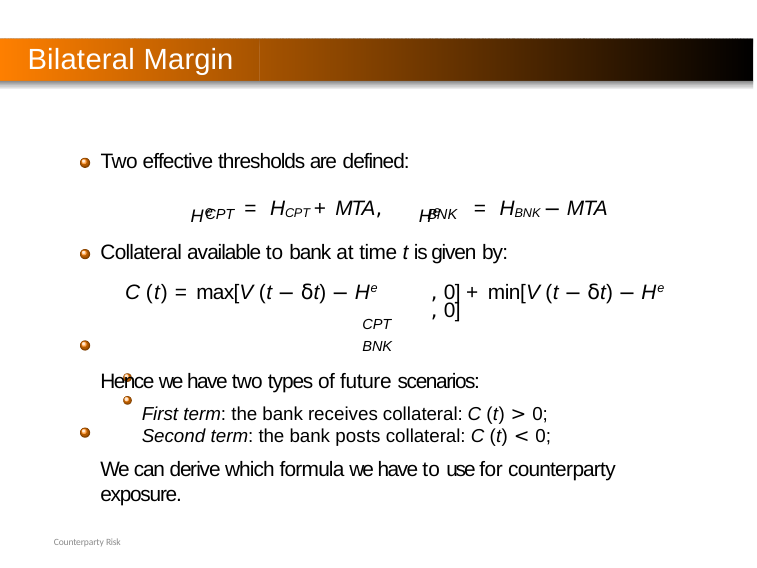

Bilateral Margin Agreement

Two effective thresholds are defined:

He	He
= HCPT + MTA,	= HBNK − MTA
CPT	BNK
Collateral available to bank at time t is given by:

C (t) = max[V (t − δt) − He	, 0] + min[V (t − δt) − He	, 0]
CPT	BNK

Hence we have two types of future scenarios:
First term: the bank receives collateral: C (t) > 0;
Second term: the bank posts collateral: C (t) < 0;
We can derive which formula we have to use for counterparty  exposure.

Counterparty Risk